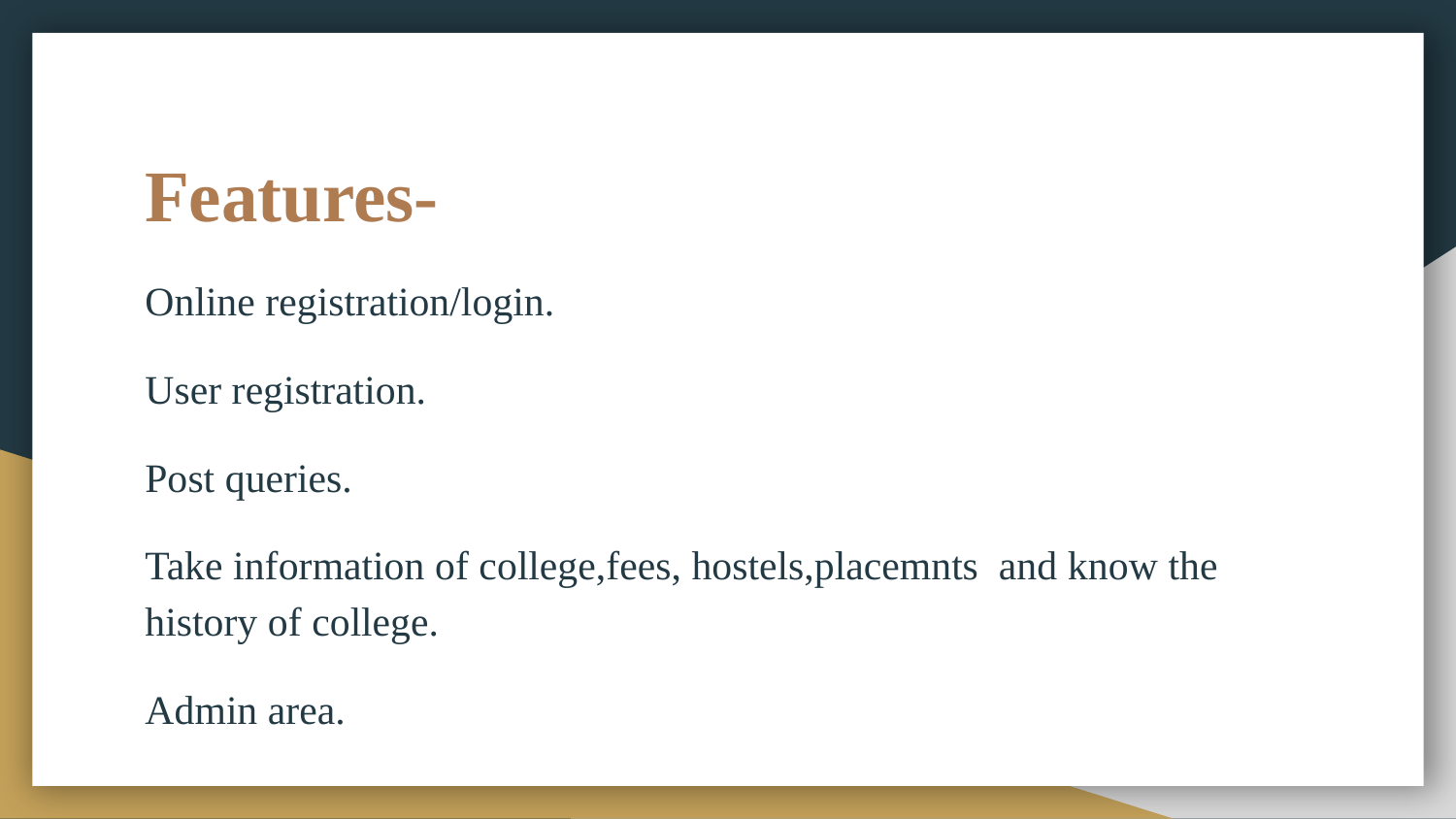

# Features-
Online registration/login.
User registration.
Post queries.
Take information of college,fees, hostels,placemnts  and know the history of college.
Admin area.